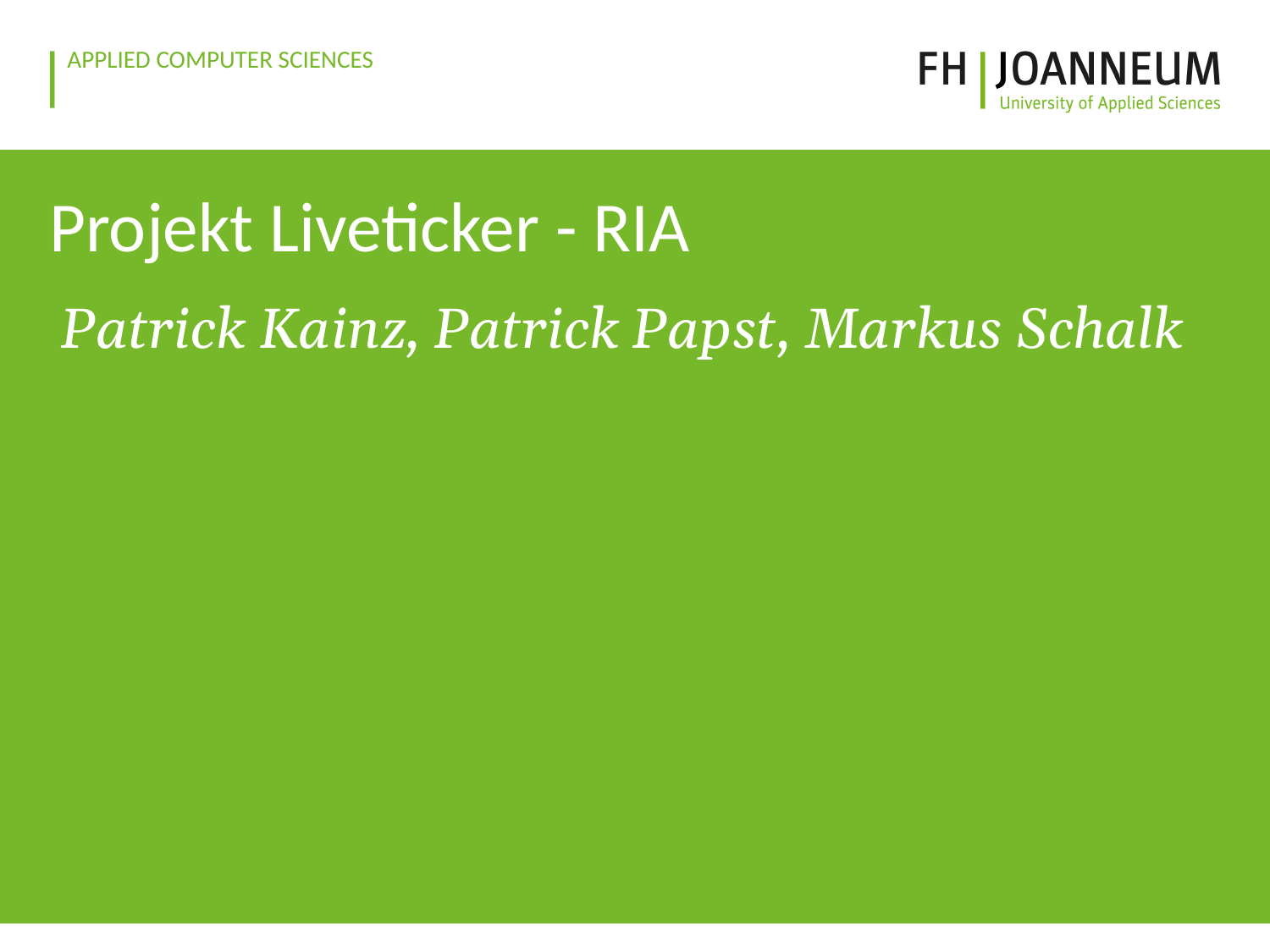

# Projekt Liveticker - RIA
Patrick Kainz, Patrick Papst, Markus Schalk